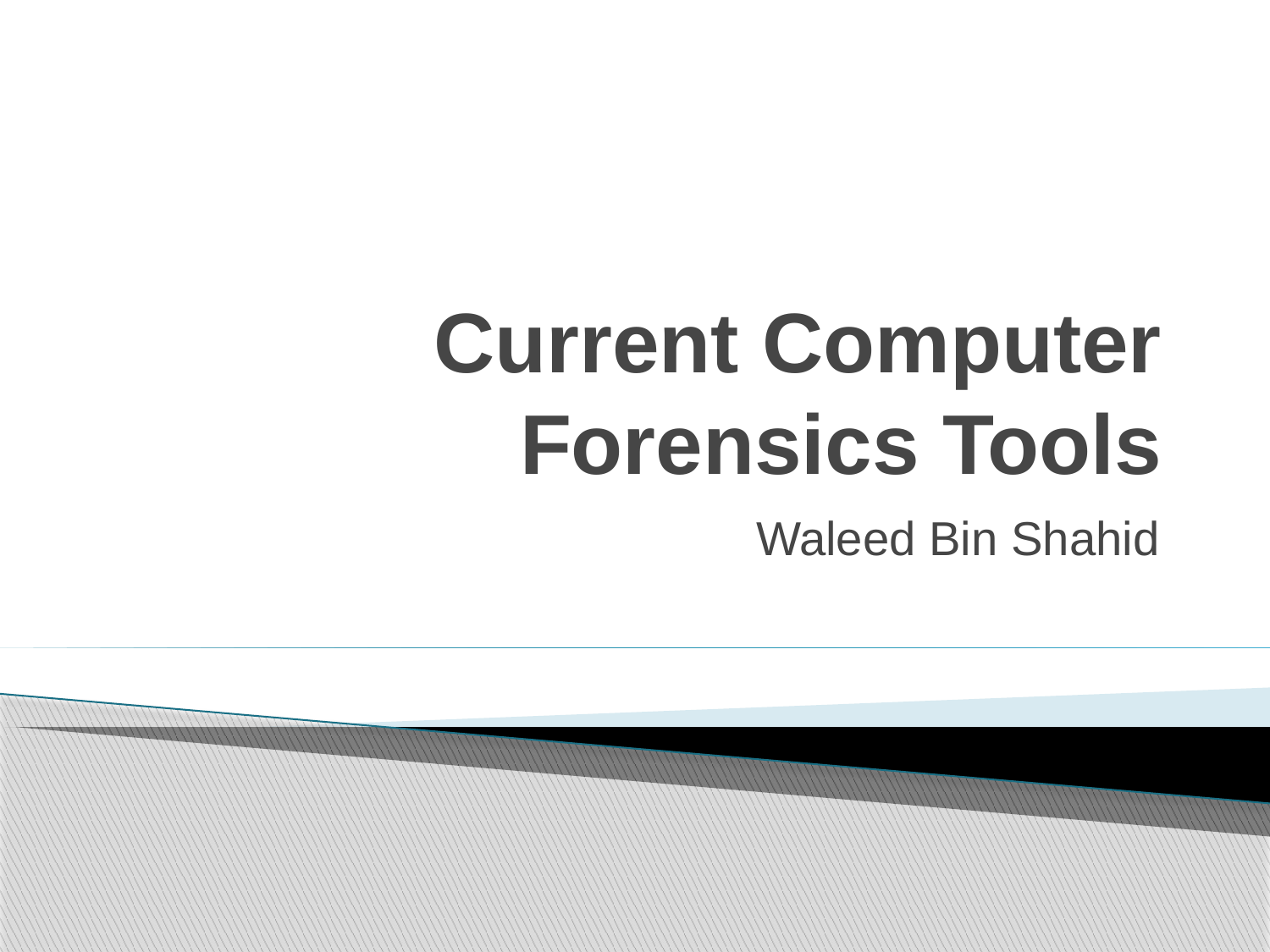

# Current Computer Forensics Tools
Waleed Bin Shahid